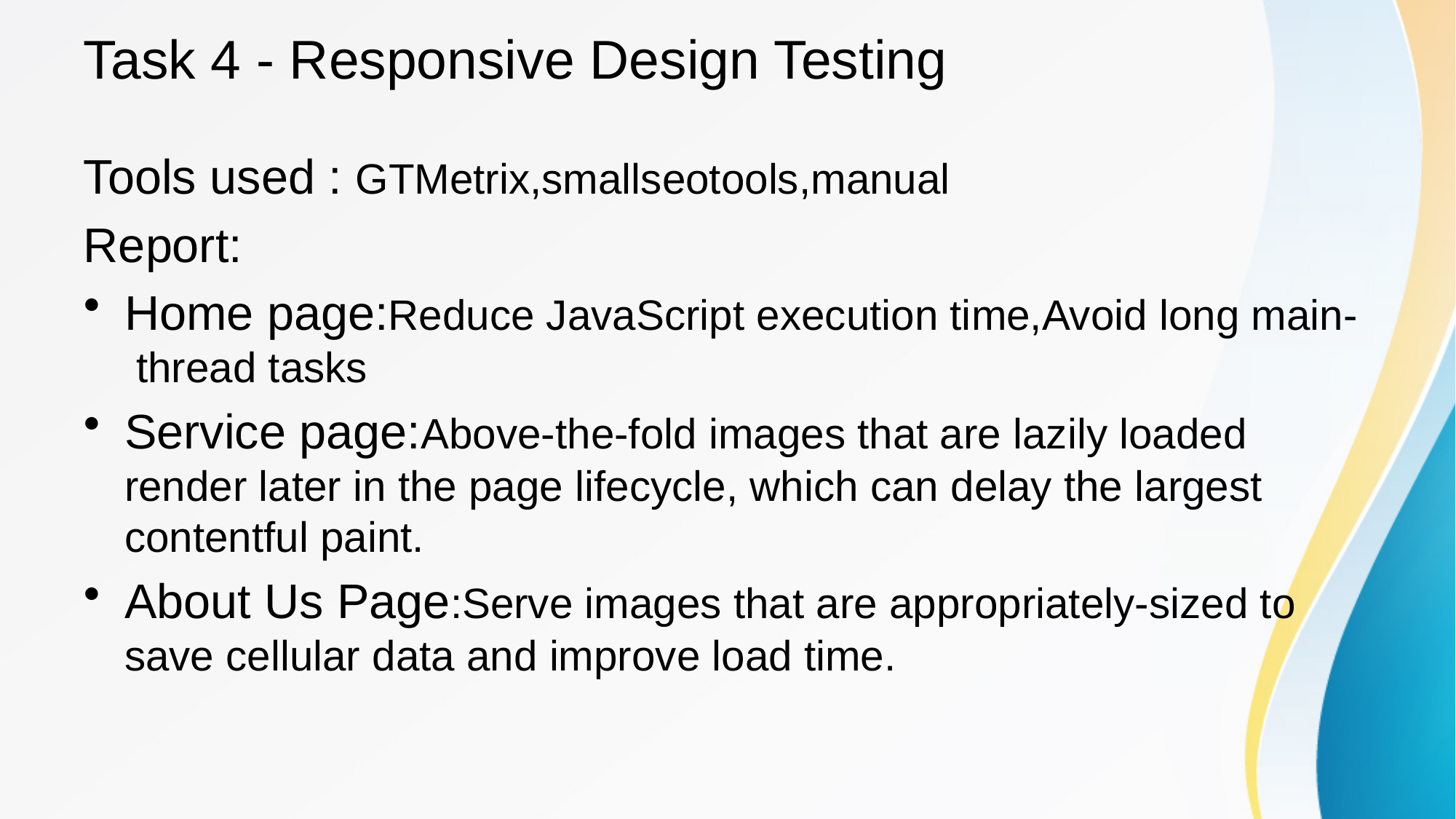

# Task 4 - Responsive Design Testing
Tools used : GTMetrix,smallseotools,manual
Report:
Home page:Reduce JavaScript execution time,Avoid long main-   thread tasks
Service page:Above-the-fold images that are lazily loaded render later in the page lifecycle, which can delay the largest contentful paint.
About Us Page:Serve images that are appropriately-sized to save cellular data and improve load time.